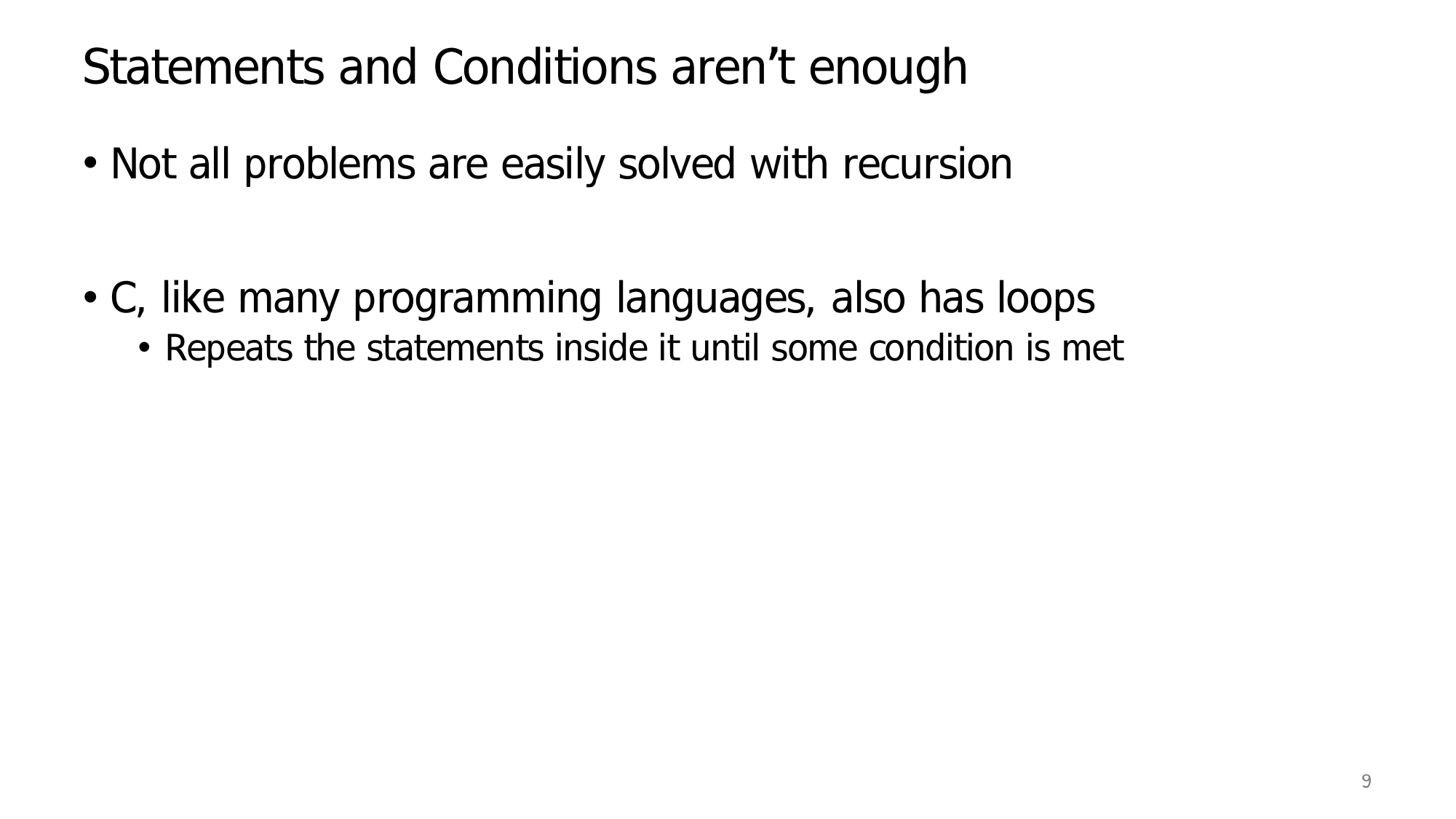

# Statements and Conditions aren’t enough
Not all problems are easily solved with recursion

C, like many programming languages, also has loops
Repeats the statements inside it until some condition is met
9